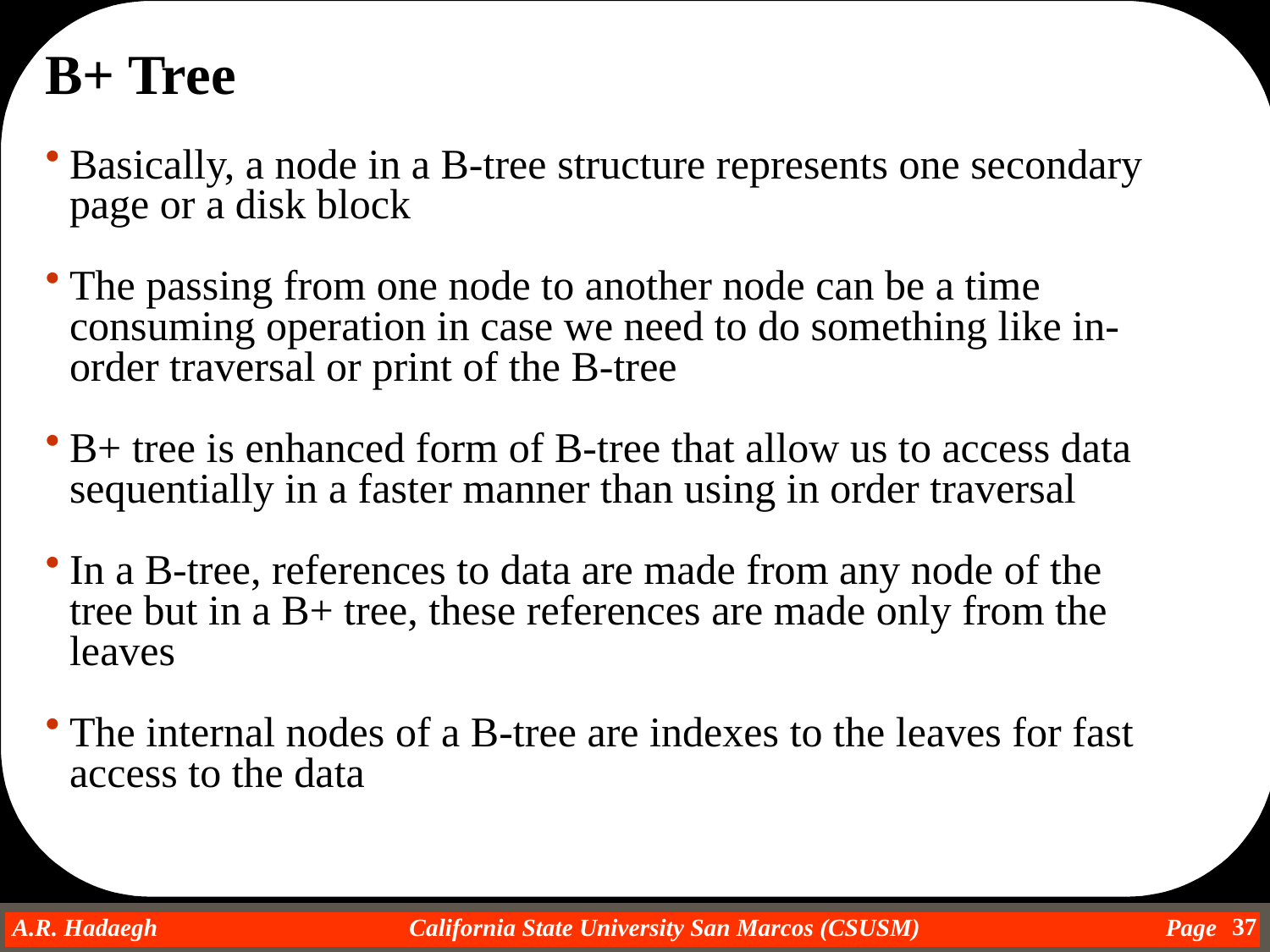

B+ Tree

Basically, a node in a B-tree structure represents one secondary page or a disk block

The passing from one node to another node can be a time consuming operation in case we need to do something like in-order traversal or print of the B-tree

B+ tree is enhanced form of B-tree that allow us to access data sequentially in a faster manner than using in order traversal

In a B-tree, references to data are made from any node of the tree but in a B+ tree, these references are made only from the leaves

The internal nodes of a B-tree are indexes to the leaves for fast access to the data
37